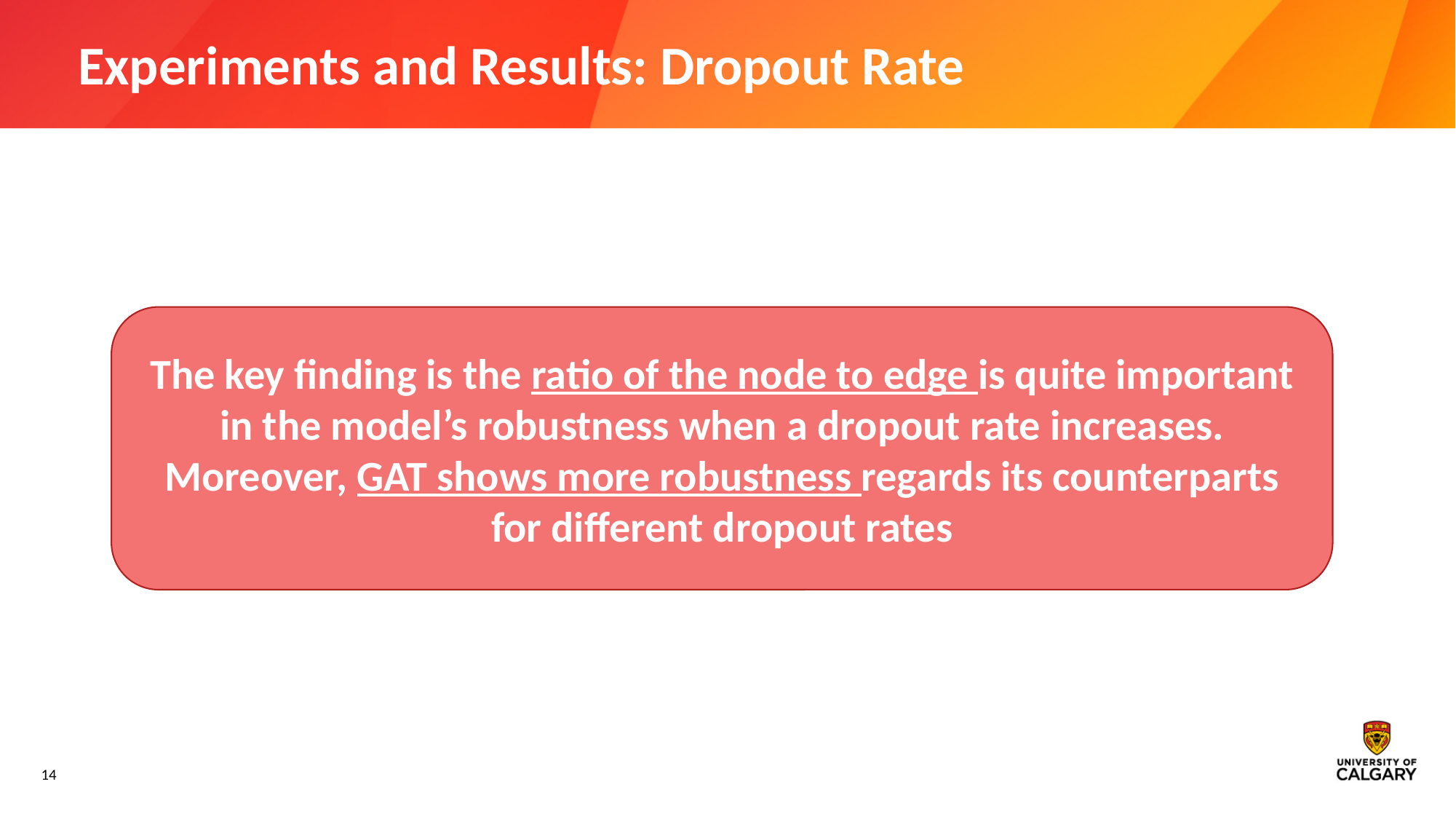

# Experiments and Results: Dropout Rate
The key finding is the ratio of the node to edge is quite important in the model’s robustness when a dropout rate increases. Moreover, GAT shows more robustness regards its counterparts for different dropout rates
14